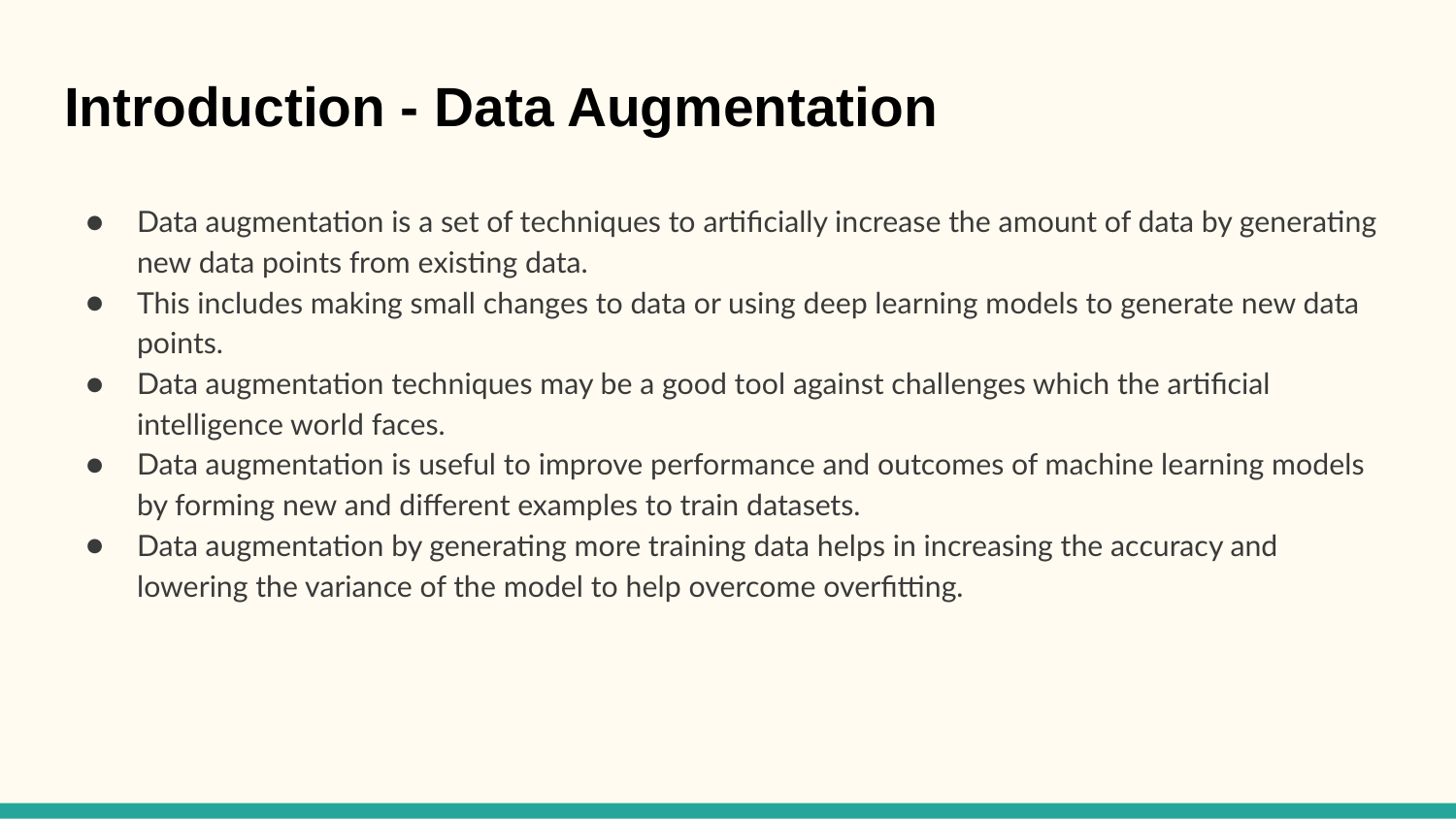

# Introduction - Data Augmentation
Data augmentation is a set of techniques to artificially increase the amount of data by generating new data points from existing data.
This includes making small changes to data or using deep learning models to generate new data points.
Data augmentation techniques may be a good tool against challenges which the artificial intelligence world faces.
Data augmentation is useful to improve performance and outcomes of machine learning models by forming new and different examples to train datasets.
Data augmentation by generating more training data helps in increasing the accuracy and lowering the variance of the model to help overcome overfitting.